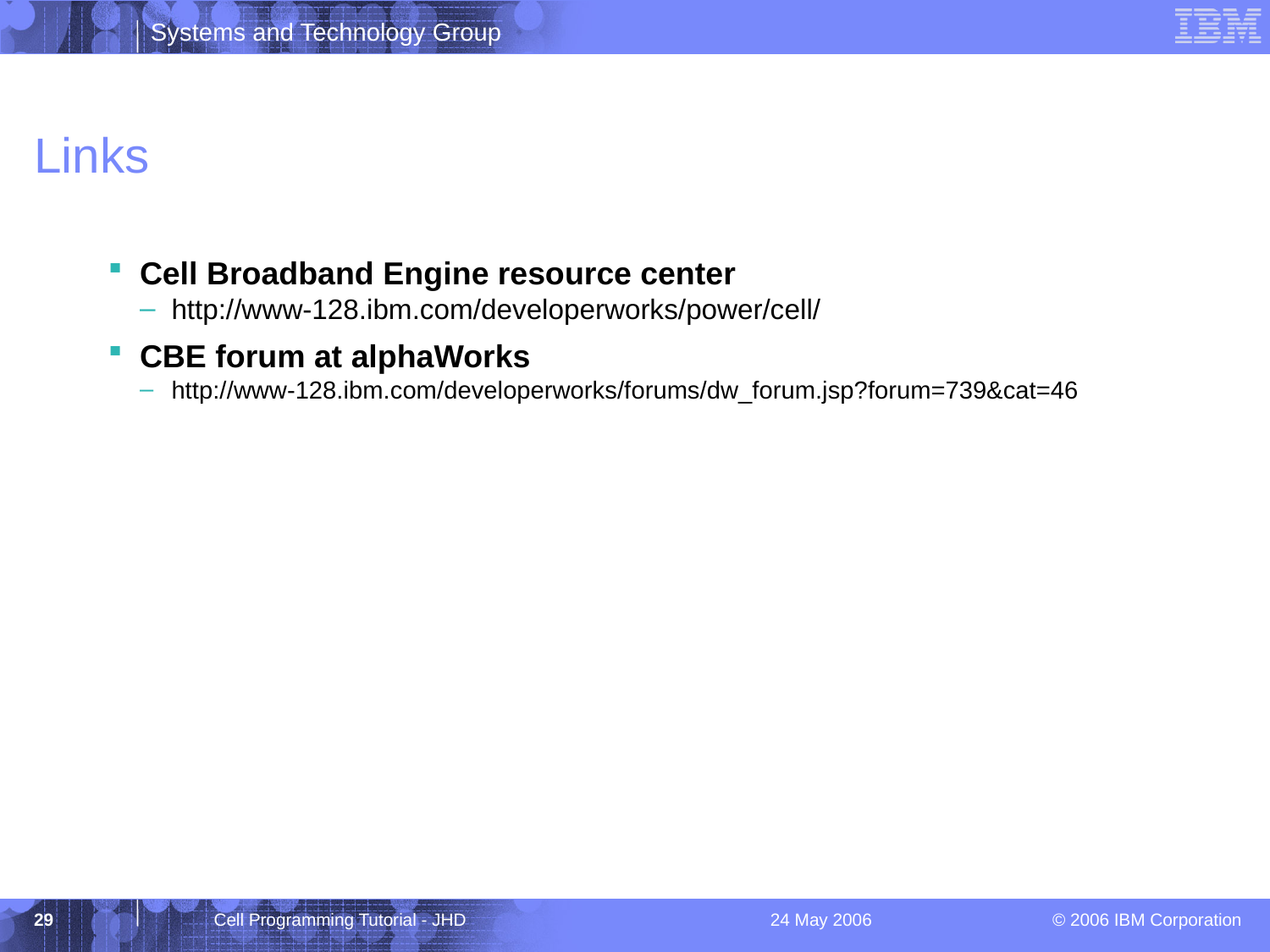

# Links
Cell Broadband Engine resource center
http://www-128.ibm.com/developerworks/power/cell/
CBE forum at alphaWorks
http://www-128.ibm.com/developerworks/forums/dw_forum.jsp?forum=739&cat=46
29
Cell Programming Tutorial - JHD
24 May 2006